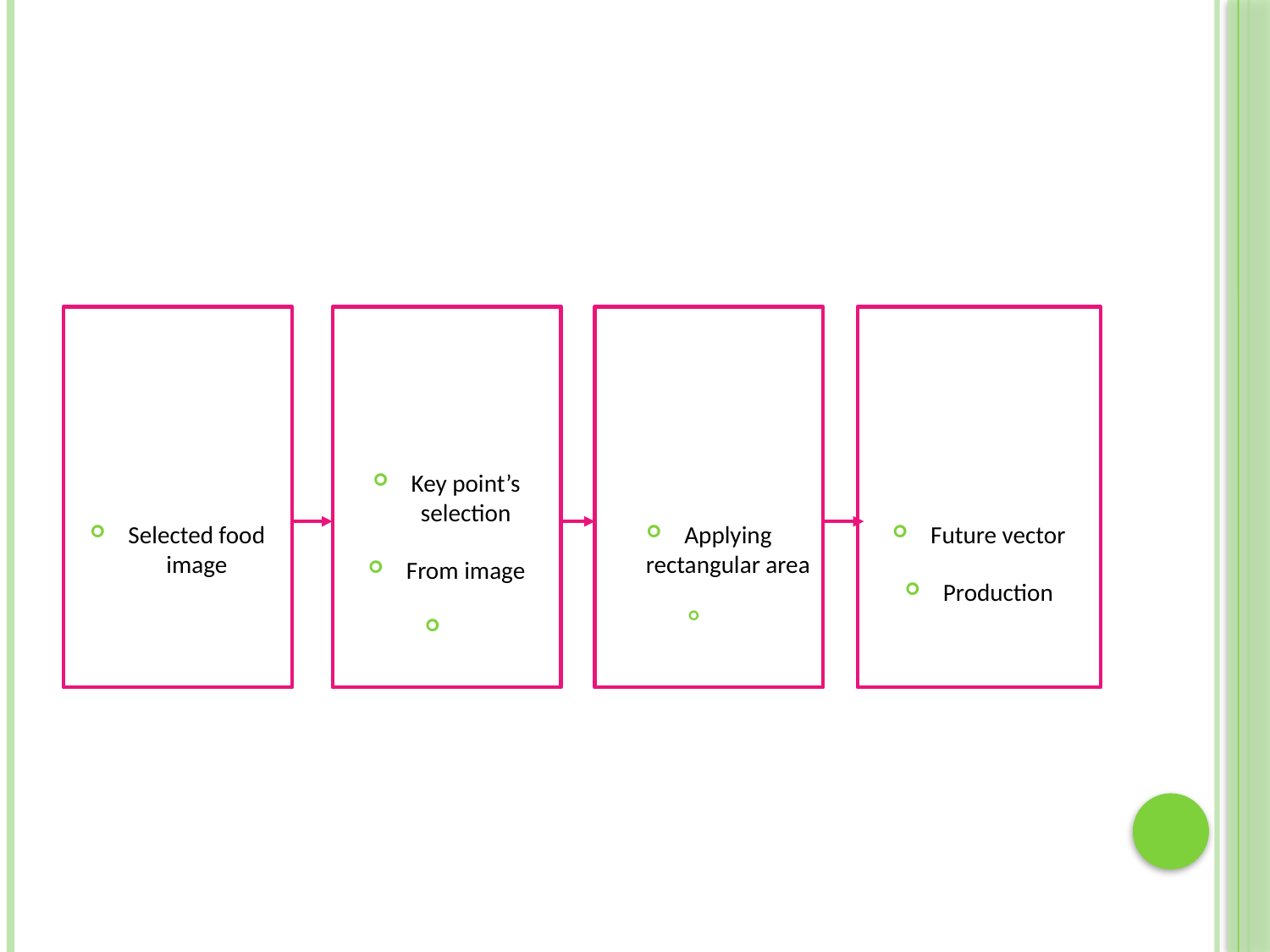

#

Selected food image

Key point’s selection
From image

Applying rectangular area

Future vector
Production